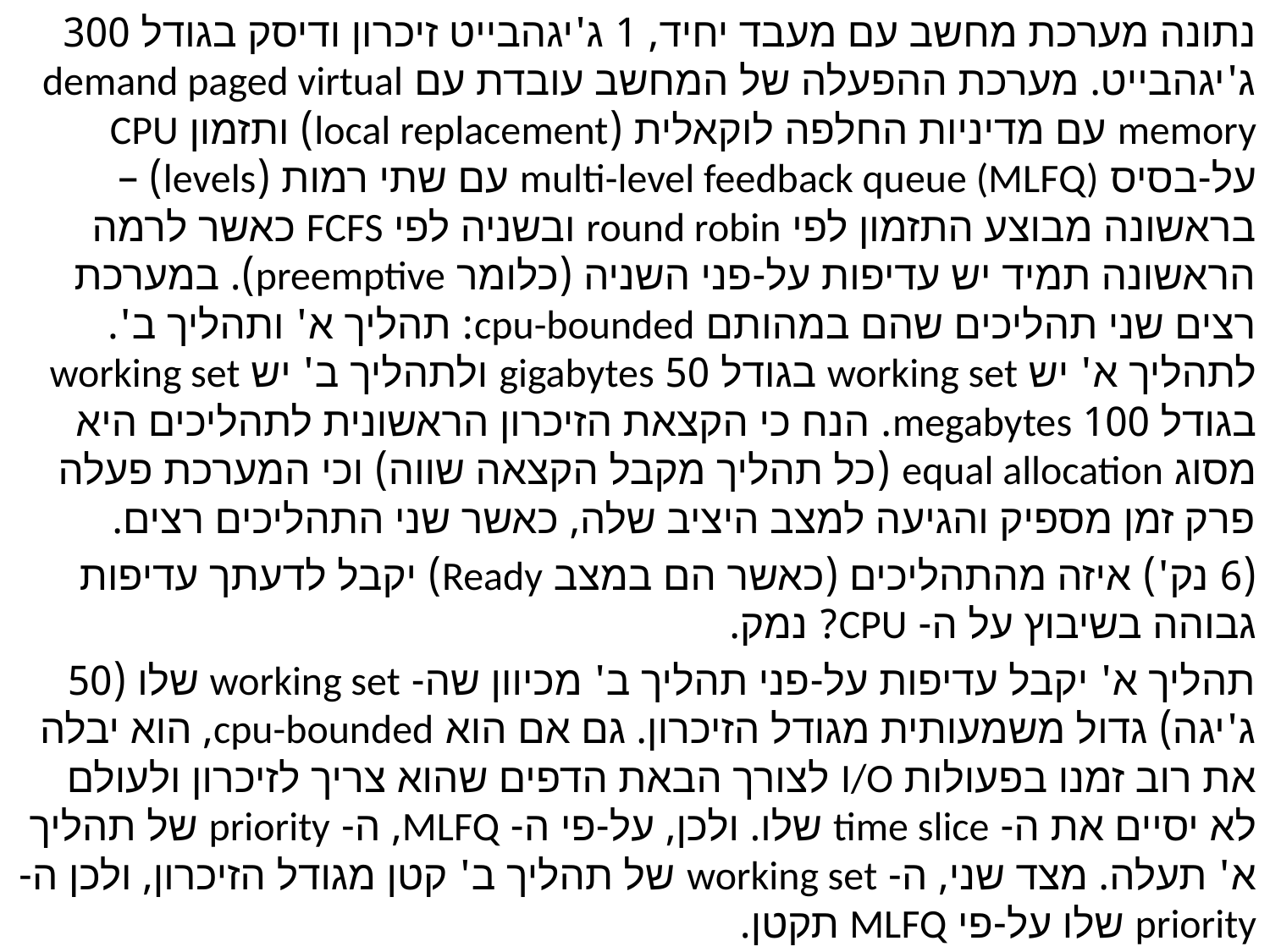

נתונה מערכת מחשב עם מעבד יחיד, 1 ג'יגהבייט זיכרון ודיסק בגודל 300 ג'יגהבייט. מערכת ההפעלה של המחשב עובדת עם demand paged virtual memory עם מדיניות החלפה לוקאלית (local replacement) ותזמון CPU על-בסיס multi-level feedback queue (MLFQ) עם שתי רמות (levels) – בראשונה מבוצע התזמון לפי round robin ובשניה לפי FCFS כאשר לרמה הראשונה תמיד יש עדיפות על-פני השניה (כלומר preemptive). במערכת רצים שני תהליכים שהם במהותם cpu-bounded: תהליך א' ותהליך ב'. לתהליך א' יש working set בגודל 50 gigabytes ולתהליך ב' יש working set בגודל 100 megabytes. הנח כי הקצאת הזיכרון הראשונית לתהליכים היא מסוג equal allocation (כל תהליך מקבל הקצאה שווה) וכי המערכת פעלה פרק זמן מספיק והגיעה למצב היציב שלה, כאשר שני התהליכים רצים.
(6 נק') איזה מהתהליכים (כאשר הם במצב Ready) יקבל לדעתך עדיפות גבוהה בשיבוץ על ה- CPU? נמק.
תהליך א' יקבל עדיפות על-פני תהליך ב' מכיוון שה- working set שלו (50 ג'יגה) גדול משמעותית מגודל הזיכרון. גם אם הוא cpu-bounded, הוא יבלה את רוב זמנו בפעולות I/O לצורך הבאת הדפים שהוא צריך לזיכרון ולעולם לא יסיים את ה- time slice שלו. ולכן, על-פי ה- MLFQ, ה- priority של תהליך א' תעלה. מצד שני, ה- working set של תהליך ב' קטן מגודל הזיכרון, ולכן ה- priority שלו על-פי MLFQ תקטן.